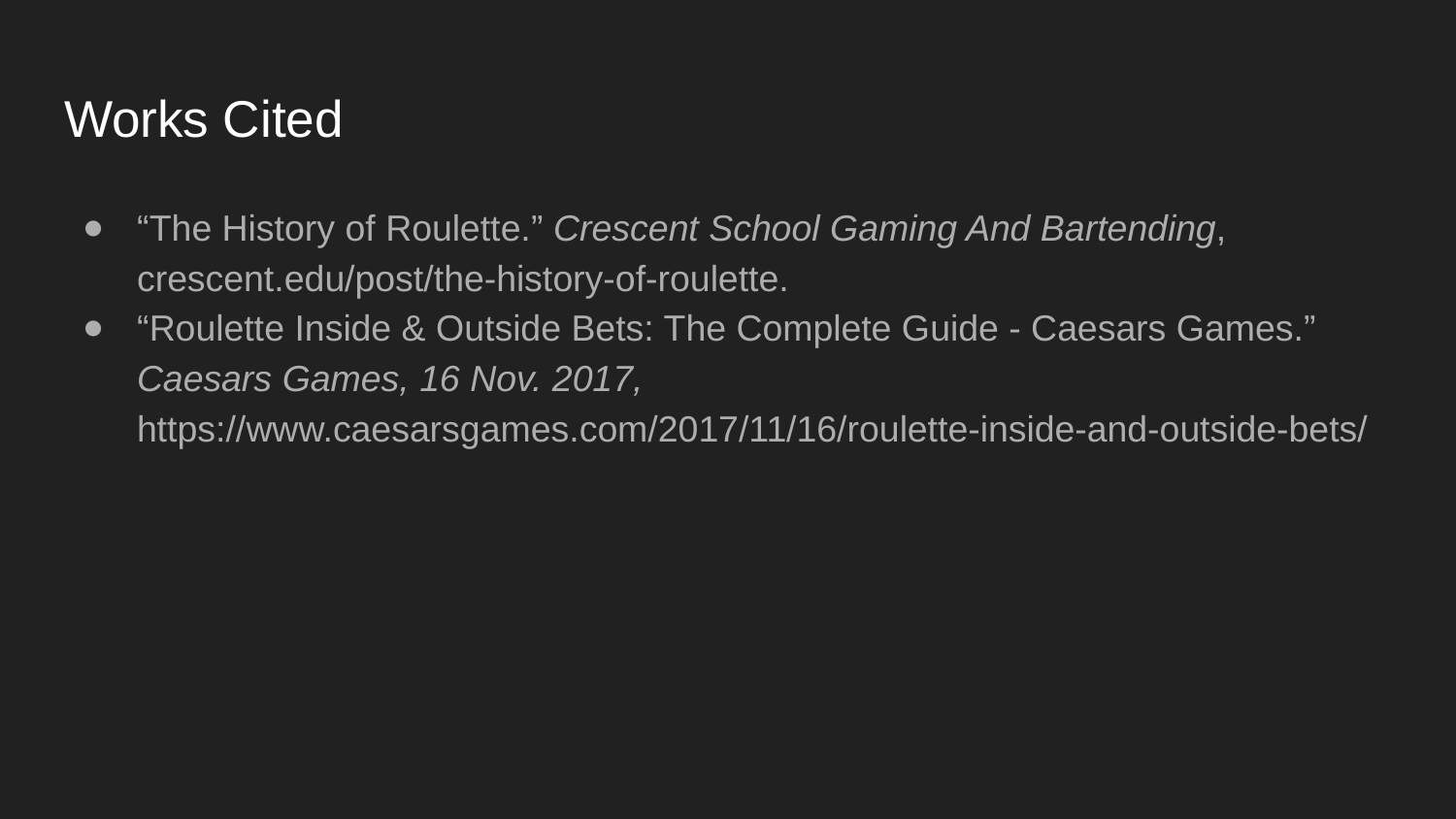

# Works Cited
“The History of Roulette.” Crescent School Gaming And Bartending, crescent.edu/post/the-history-of-roulette.
“Roulette Inside & Outside Bets: The Complete Guide - Caesars Games.” Caesars Games, 16 Nov. 2017, https://www.caesarsgames.com/2017/11/16/roulette-inside-and-outside-bets/